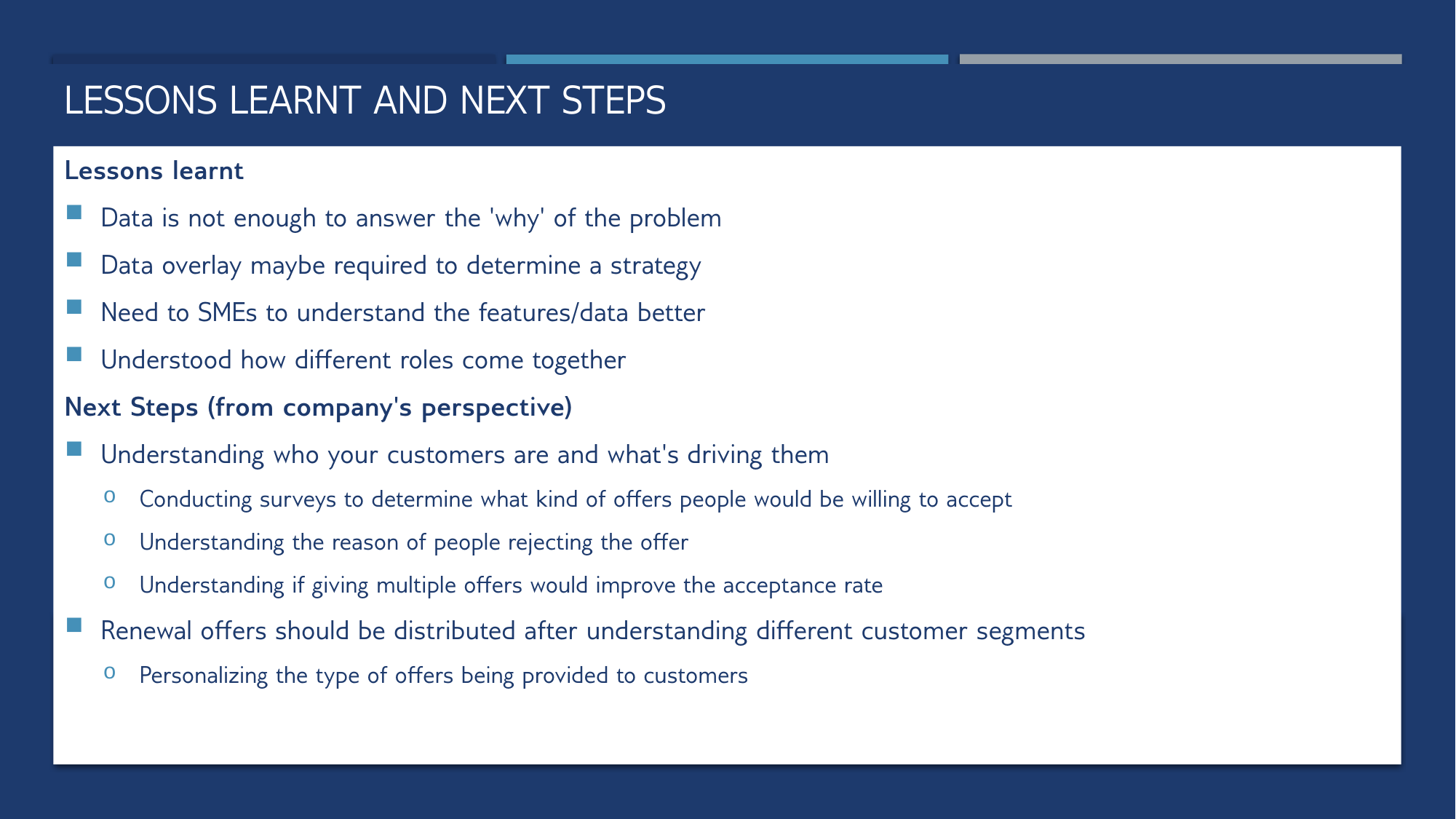

# Lessons learnt and next steps
Lessons learnt
Data is not enough to answer the 'why' of the problem
Data overlay maybe required to determine a strategy
Need to SMEs to understand the features/data better
Understood how different roles come together
Next Steps (from company's perspective)
Understanding who your customers are and what's driving them
Conducting surveys to determine what kind of offers people would be willing to accept
Understanding the reason of people rejecting the offer
Understanding if giving multiple offers would improve the acceptance rate
Renewal offers should be distributed after understanding different customer segments
Personalizing the type of offers being provided to customers